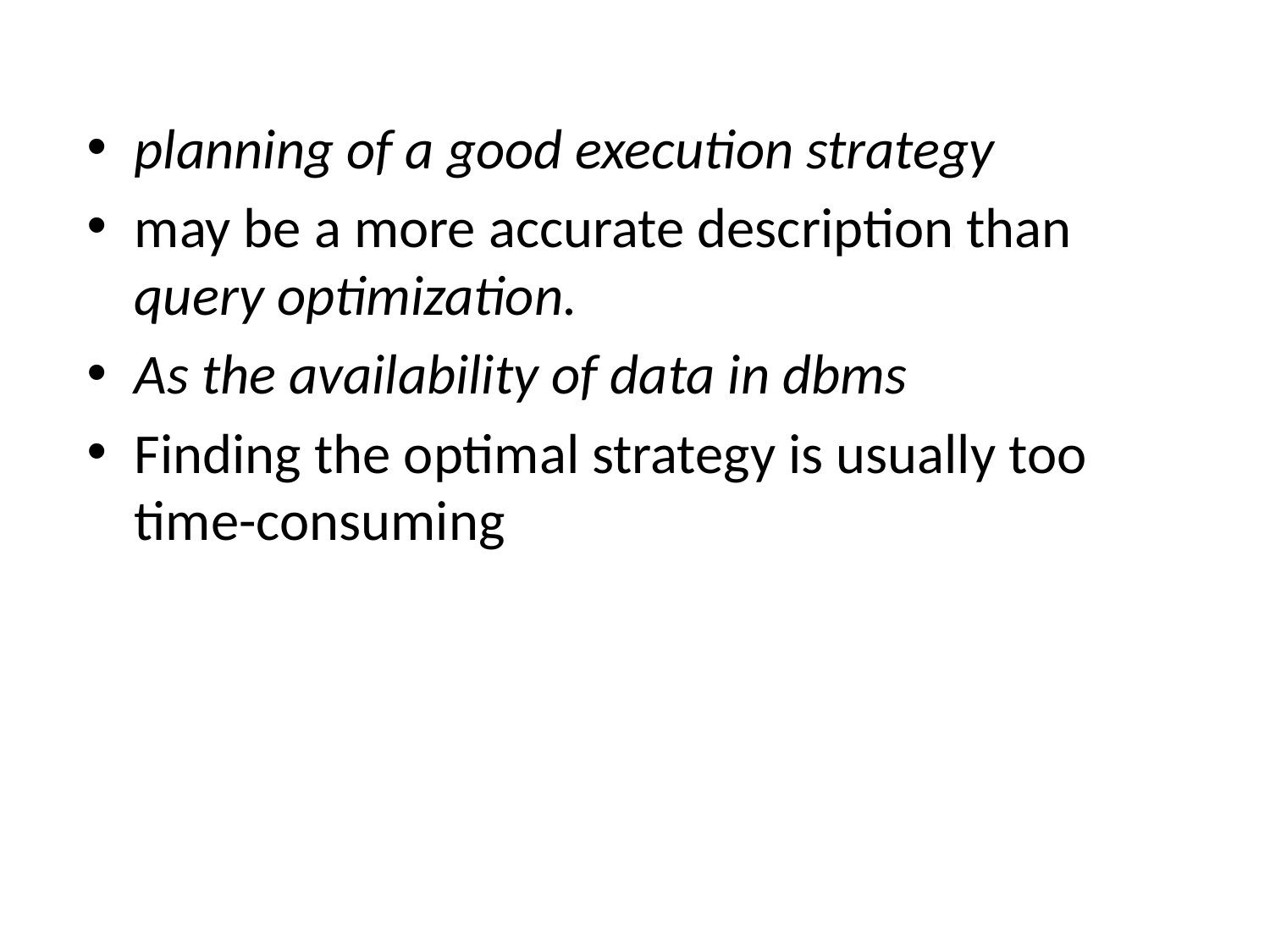

planning of a good execution strategy
may be a more accurate description than query optimization.
As the availability of data in dbms
Finding the optimal strategy is usually too time-consuming